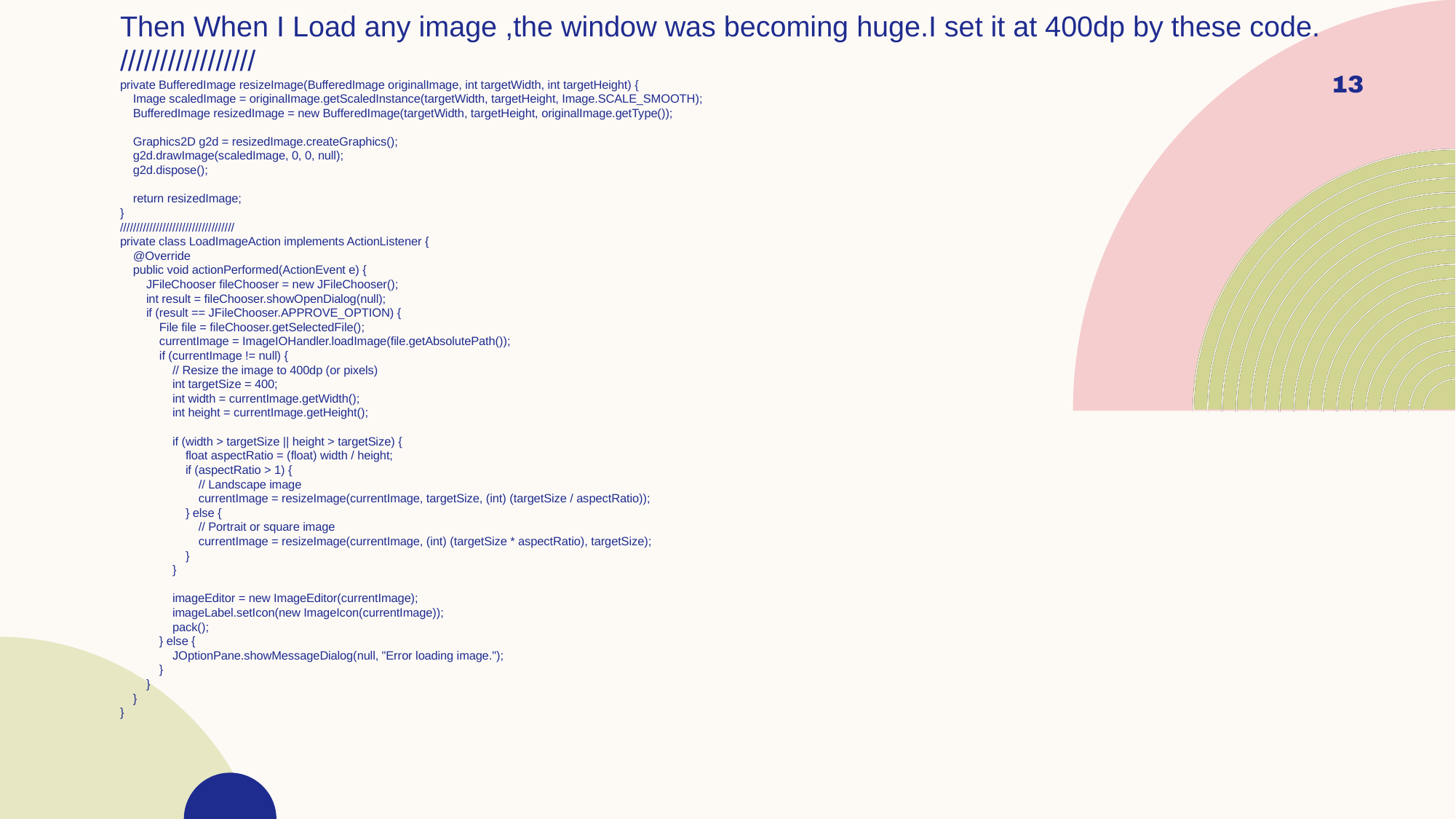

Then When I Load any image ,the window was becoming huge.I set it at 400dp by these code.
/////////////////
private BufferedImage resizeImage(BufferedImage originalImage, int targetWidth, int targetHeight) {
    Image scaledImage = originalImage.getScaledInstance(targetWidth, targetHeight, Image.SCALE_SMOOTH);
    BufferedImage resizedImage = new BufferedImage(targetWidth, targetHeight, originalImage.getType());

    Graphics2D g2d = resizedImage.createGraphics();
    g2d.drawImage(scaledImage, 0, 0, null);
    g2d.dispose();

    return resizedImage;
}
///////////////////////////////////
private class LoadImageAction implements ActionListener {
    @Override
    public void actionPerformed(ActionEvent e) {
        JFileChooser fileChooser = new JFileChooser();
        int result = fileChooser.showOpenDialog(null);
        if (result == JFileChooser.APPROVE_OPTION) {
            File file = fileChooser.getSelectedFile();
            currentImage = ImageIOHandler.loadImage(file.getAbsolutePath());
            if (currentImage != null) {
                // Resize the image to 400dp (or pixels)
                int targetSize = 400;
                int width = currentImage.getWidth();
                int height = currentImage.getHeight();

                if (width > targetSize || height > targetSize) {
                    float aspectRatio = (float) width / height;
                    if (aspectRatio > 1) {
                        // Landscape image
                        currentImage = resizeImage(currentImage, targetSize, (int) (targetSize / aspectRatio));
                    } else {
                        // Portrait or square image
                        currentImage = resizeImage(currentImage, (int) (targetSize * aspectRatio), targetSize);
                    }
                }

                imageEditor = new ImageEditor(currentImage);
                imageLabel.setIcon(new ImageIcon(currentImage));
                pack();
            } else {
                JOptionPane.showMessageDialog(null, "Error loading image.");
            }
        }
    }
}

13